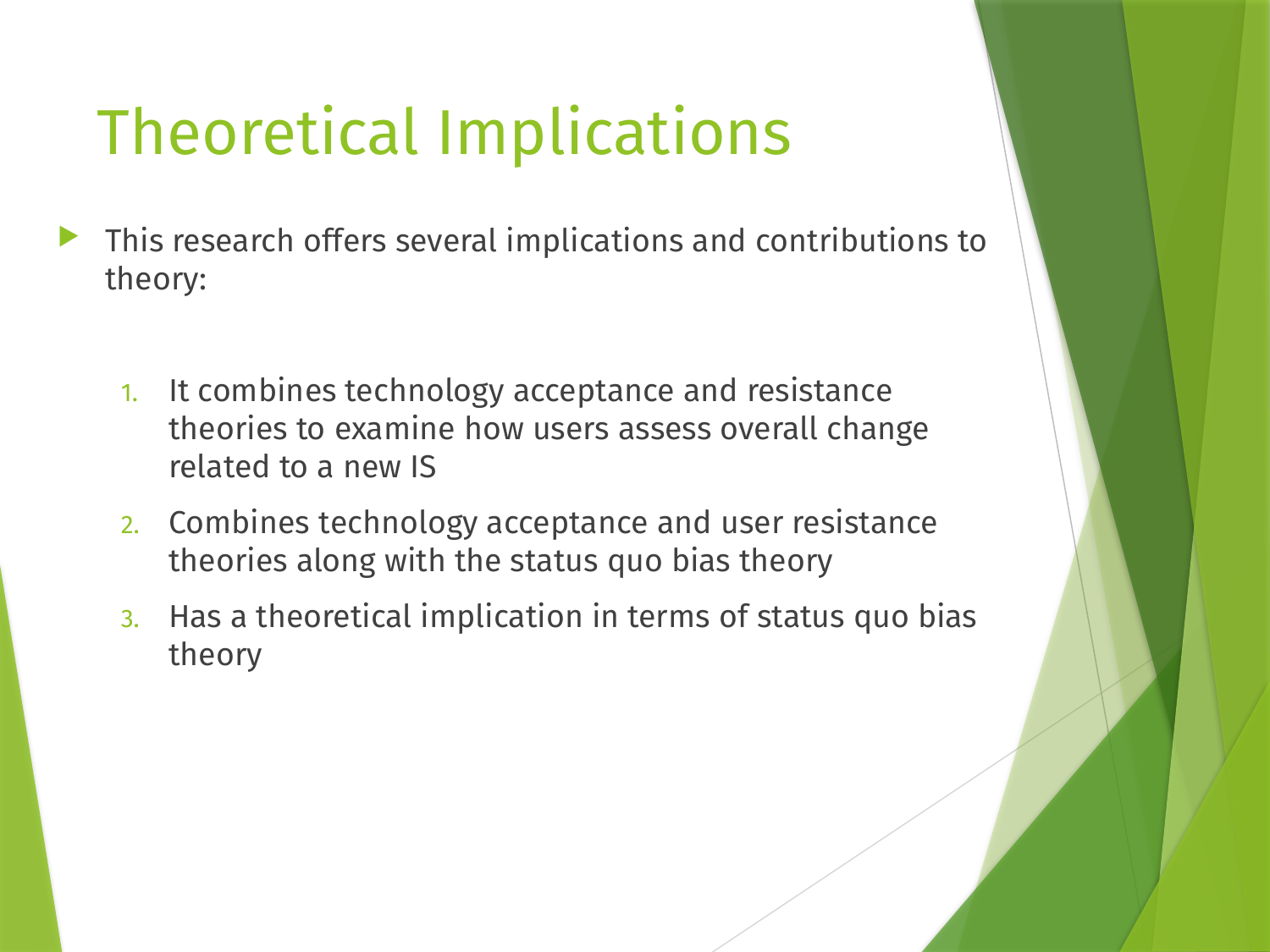

# Theoretical Implications
This research offers several implications and contributions to theory:

It combines technology acceptance and resistance theories to examine how users assess overall change related to a new IS
Combines technology acceptance and user resistance theories along with the status quo bias theory
Has a theoretical implication in terms of status quo bias theory